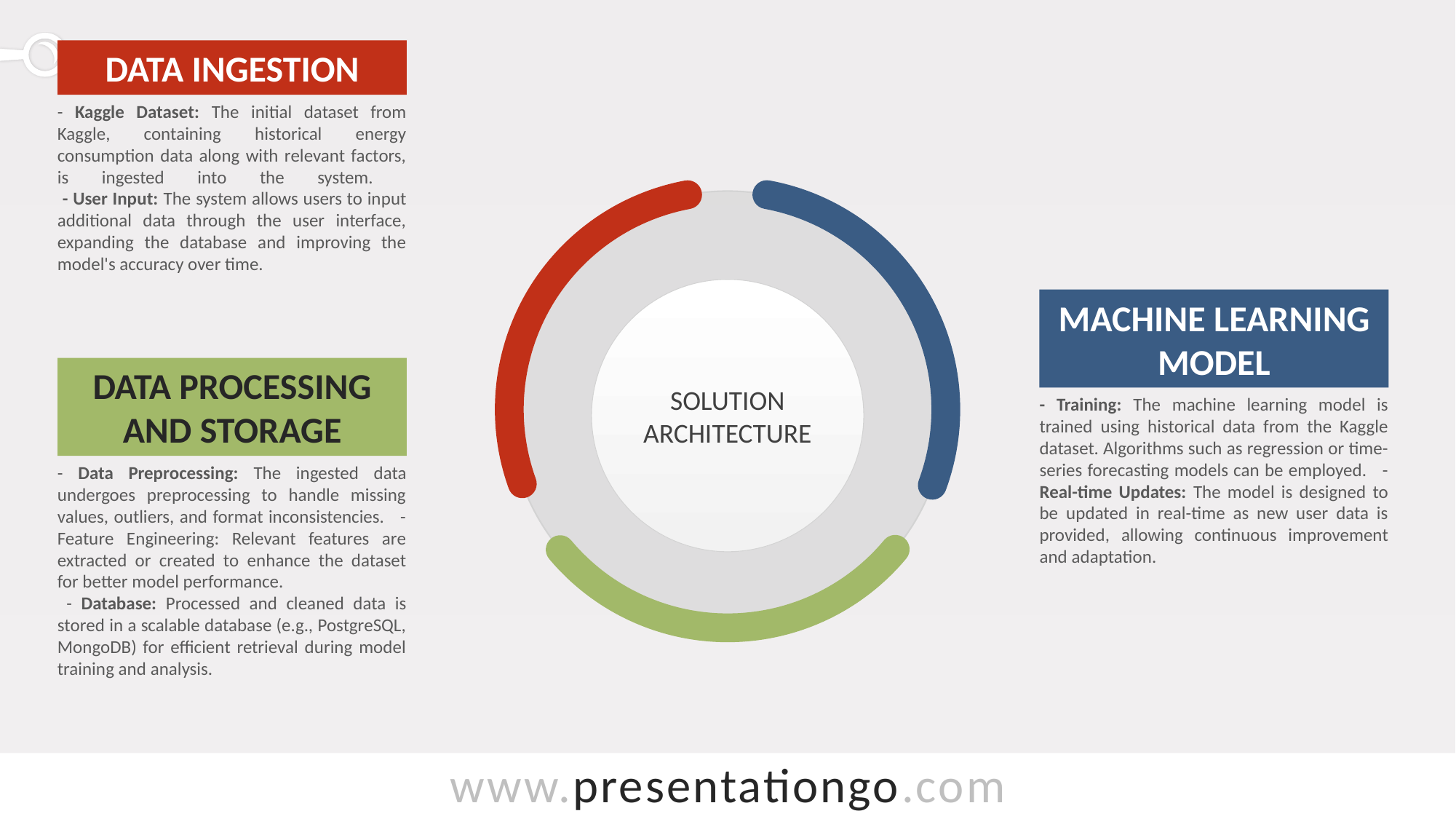

Data Ingestion
- Kaggle Dataset: The initial dataset from Kaggle, containing historical energy consumption data along with relevant factors, is ingested into the system.
 - User Input: The system allows users to input additional data through the user interface, expanding the database and improving the model's accuracy over time.

SOLUTION ARCHITECTURE
Machine Learning Model
- Training: The machine learning model is trained using historical data from the Kaggle dataset. Algorithms such as regression or time-series forecasting models can be employed.   - Real-time Updates: The model is designed to be updated in real-time as new user data is provided, allowing continuous improvement and adaptation.
Data Processing and Storage
- Data Preprocessing: The ingested data undergoes preprocessing to handle missing values, outliers, and format inconsistencies.   - Feature Engineering: Relevant features are extracted or created to enhance the dataset for better model performance.
 - Database: Processed and cleaned data is stored in a scalable database (e.g., PostgreSQL, MongoDB) for efficient retrieval during model training and analysis.